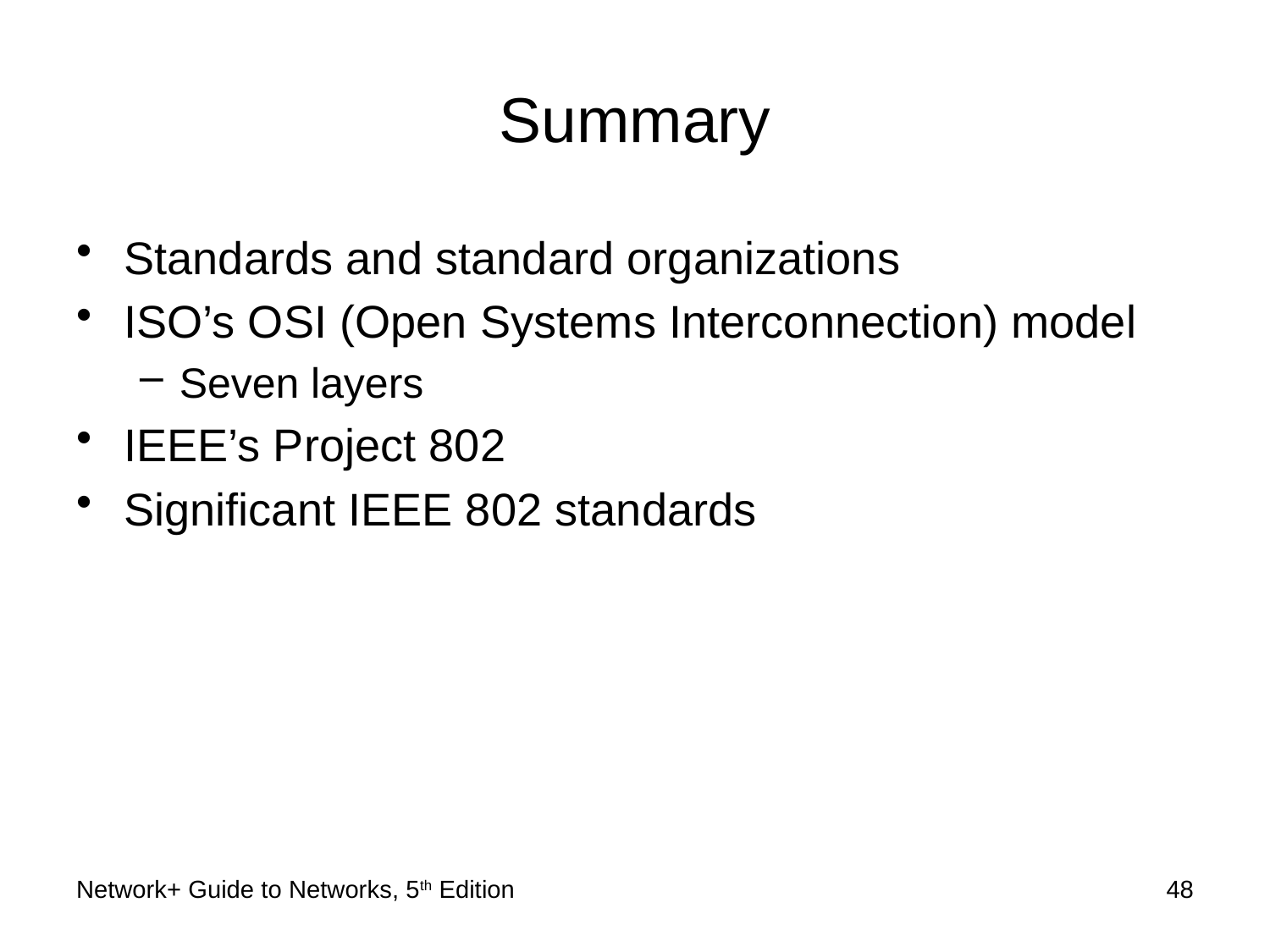

# Summary
Standards and standard organizations
ISO’s OSI (Open Systems Interconnection) model
Seven layers
IEEE’s Project 802
Significant IEEE 802 standards
Network+ Guide to Networks, 5th Edition
48